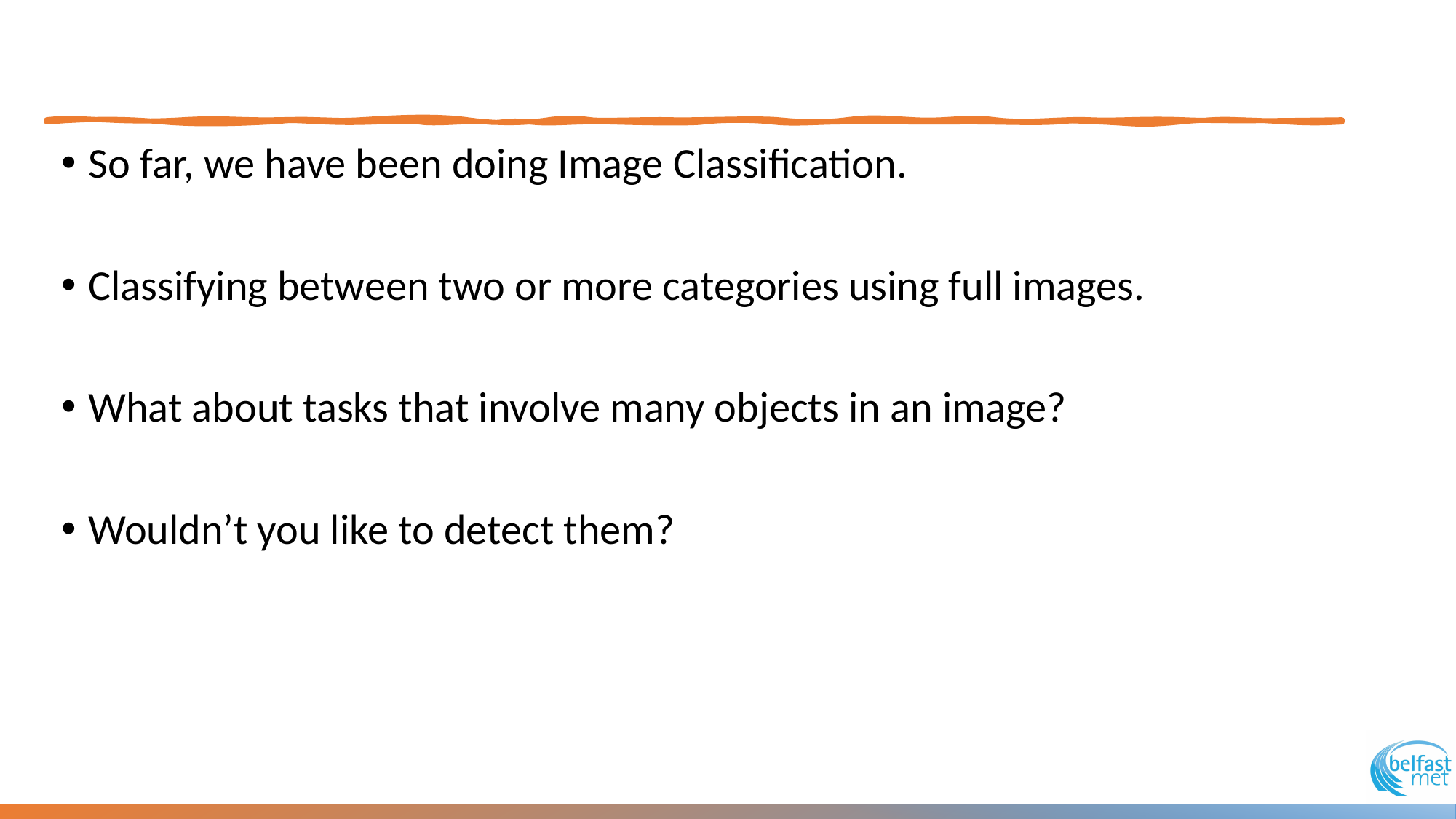

#
So far, we have been doing Image Classification.

Classifying between two or more categories using full images.

What about tasks that involve many objects in an image?

Wouldn’t you like to detect them?